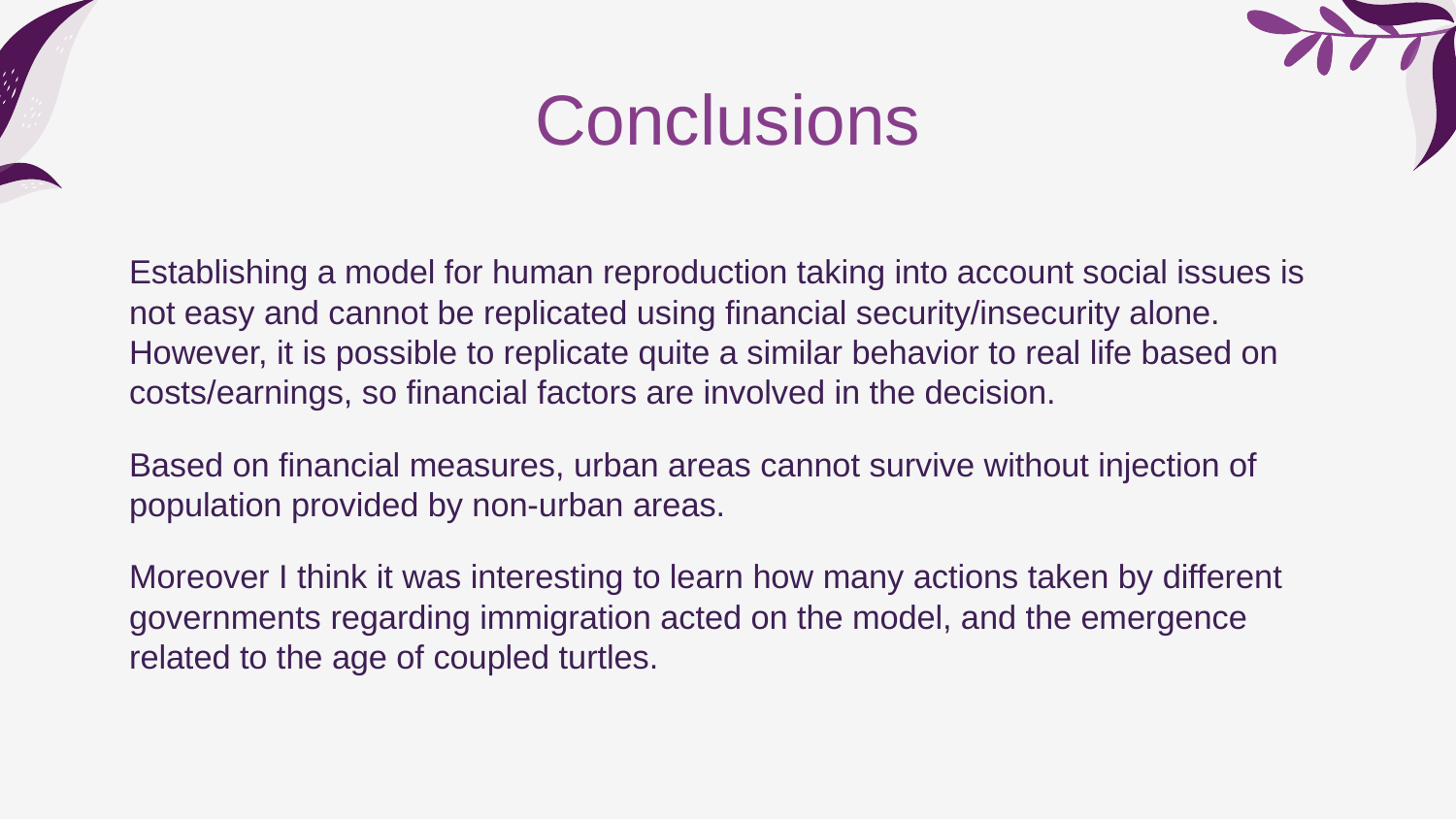

# Conclusions
Establishing a model for human reproduction taking into account social issues is not easy and cannot be replicated using financial security/insecurity alone. However, it is possible to replicate quite a similar behavior to real life based on costs/earnings, so financial factors are involved in the decision.
Based on financial measures, urban areas cannot survive without injection of population provided by non-urban areas.
Moreover I think it was interesting to learn how many actions taken by different governments regarding immigration acted on the model, and the emergence related to the age of coupled turtles.